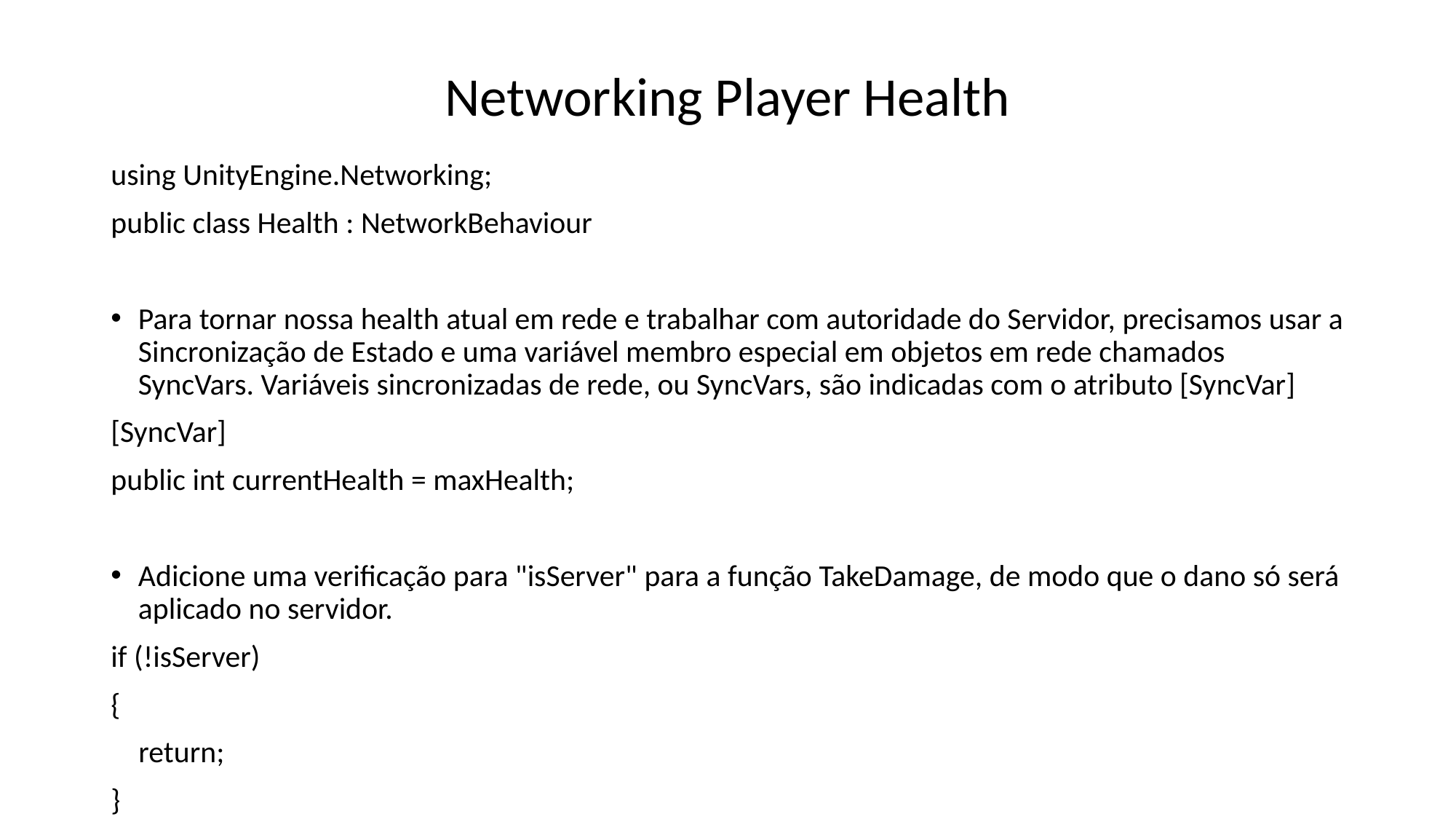

# Networking Player Health
using UnityEngine.Networking;
public class Health : NetworkBehaviour

Para tornar nossa health atual em rede e trabalhar com autoridade do Servidor, precisamos usar a Sincronização de Estado e uma variável membro especial em objetos em rede chamados SyncVars. Variáveis ​​sincronizadas de rede, ou SyncVars, são indicadas com o atributo [SyncVar]
[SyncVar]
public int currentHealth = maxHealth;

Adicione uma verificação para "isServer" para a função TakeDamage, de modo que o dano só será aplicado no servidor.
if (!isServer)
{
    return;
}